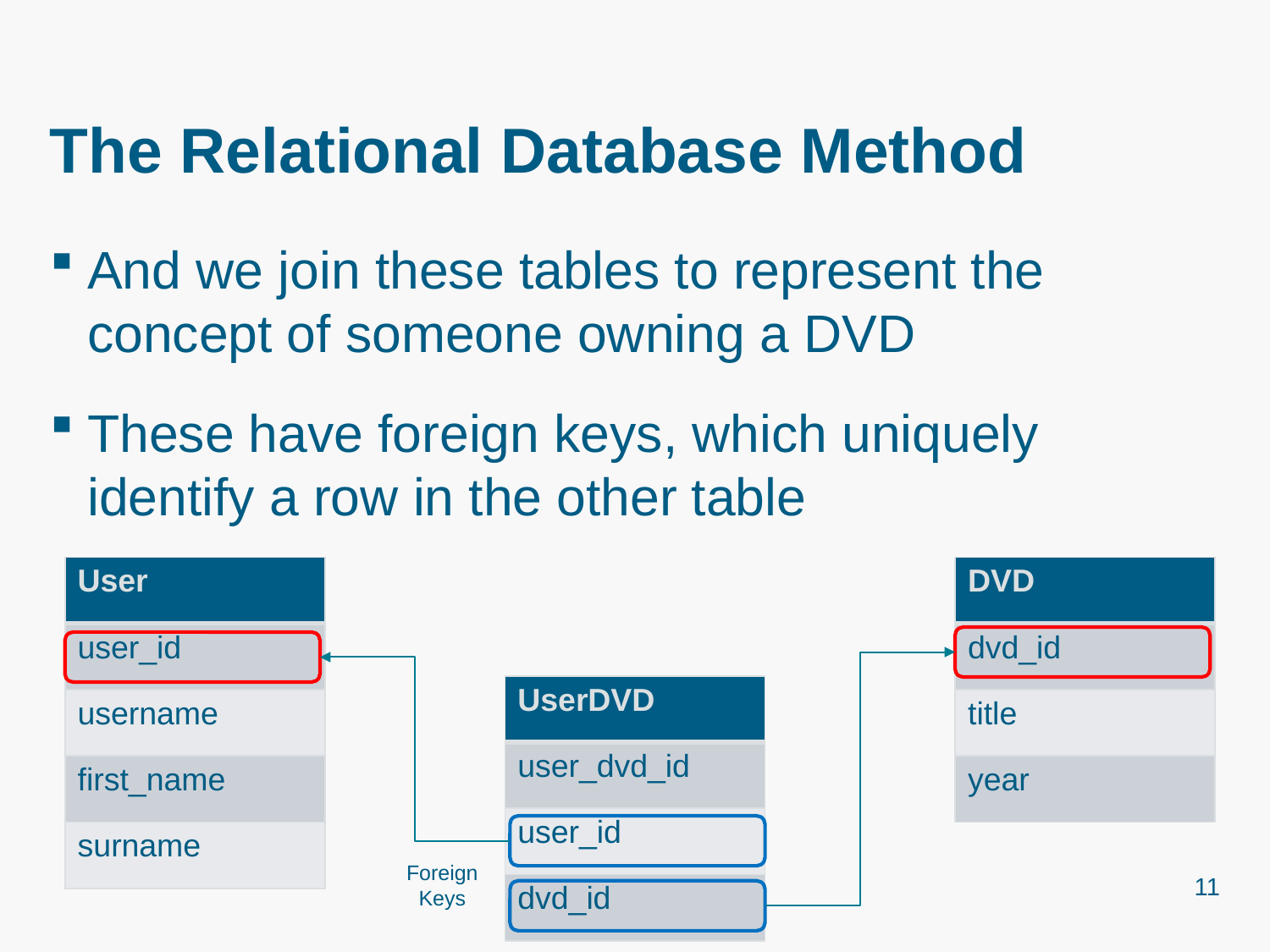

# The Relational Database Method
And we join these tables to represent the concept of someone owning a DVD
These have foreign keys, which uniquely identify a row in the other table
| User |
| --- |
| user\_id |
| username |
| first\_name |
| surname |
| DVD |
| --- |
| dvd\_id |
| title |
| year |

| UserDVD |
| --- |
| user\_dvd\_id |
| user\_id |
| dvd\_id |

Foreign
Keys
11